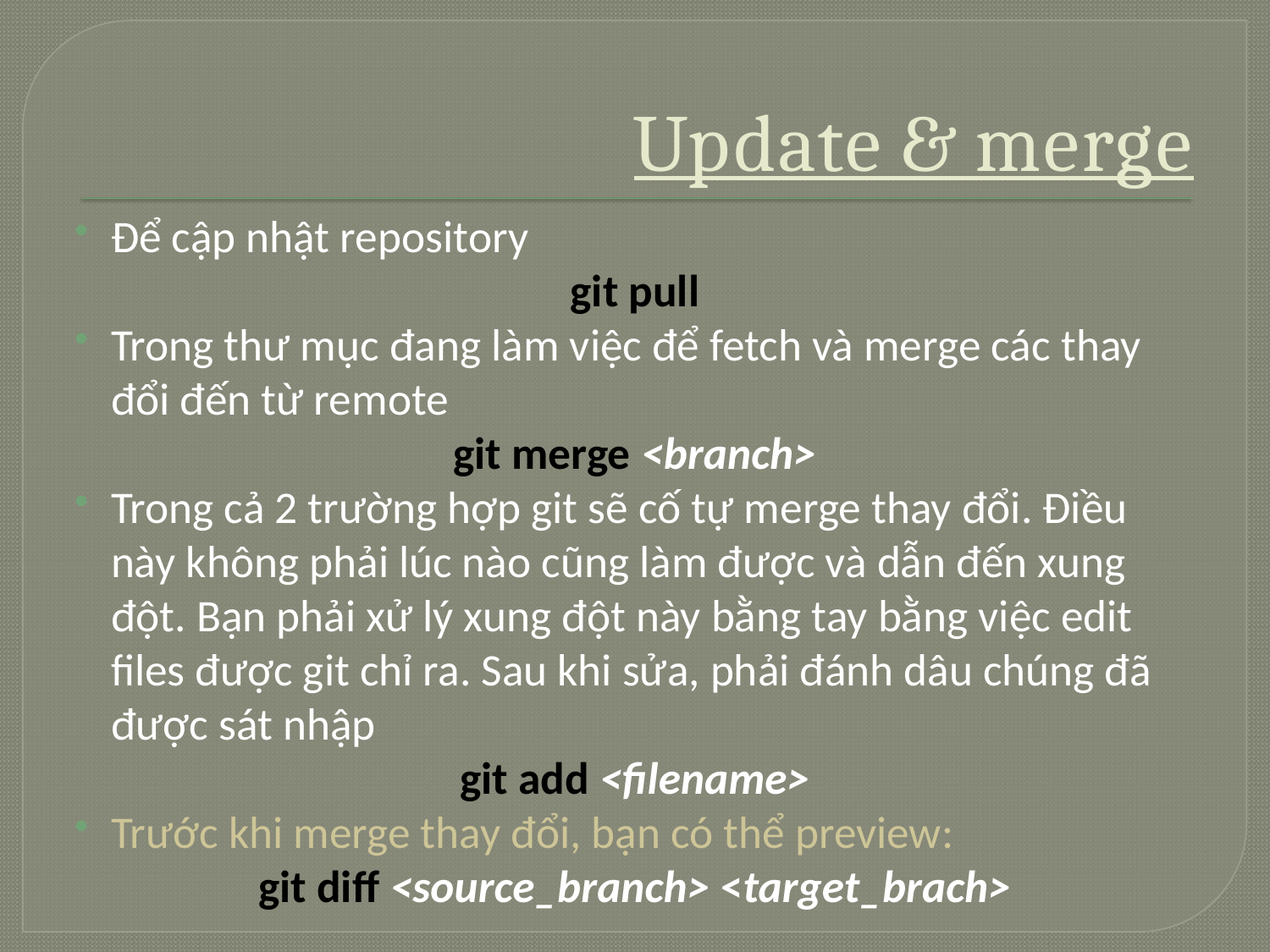

# Update & merge
Để cập nhật repository
git pull
Trong thư mục đang làm việc để fetch và merge các thay đổi đến từ remote
git merge <branch>
Trong cả 2 trường hợp git sẽ cố tự merge thay đổi. Điều này không phải lúc nào cũng làm được và dẫn đến xung đột. Bạn phải xử lý xung đột này bằng tay bằng việc edit files được git chỉ ra. Sau khi sửa, phải đánh dâu chúng đã được sát nhập
git add <filename>
Trước khi merge thay đổi, bạn có thể preview:
git diff <source_branch> <target_brach>